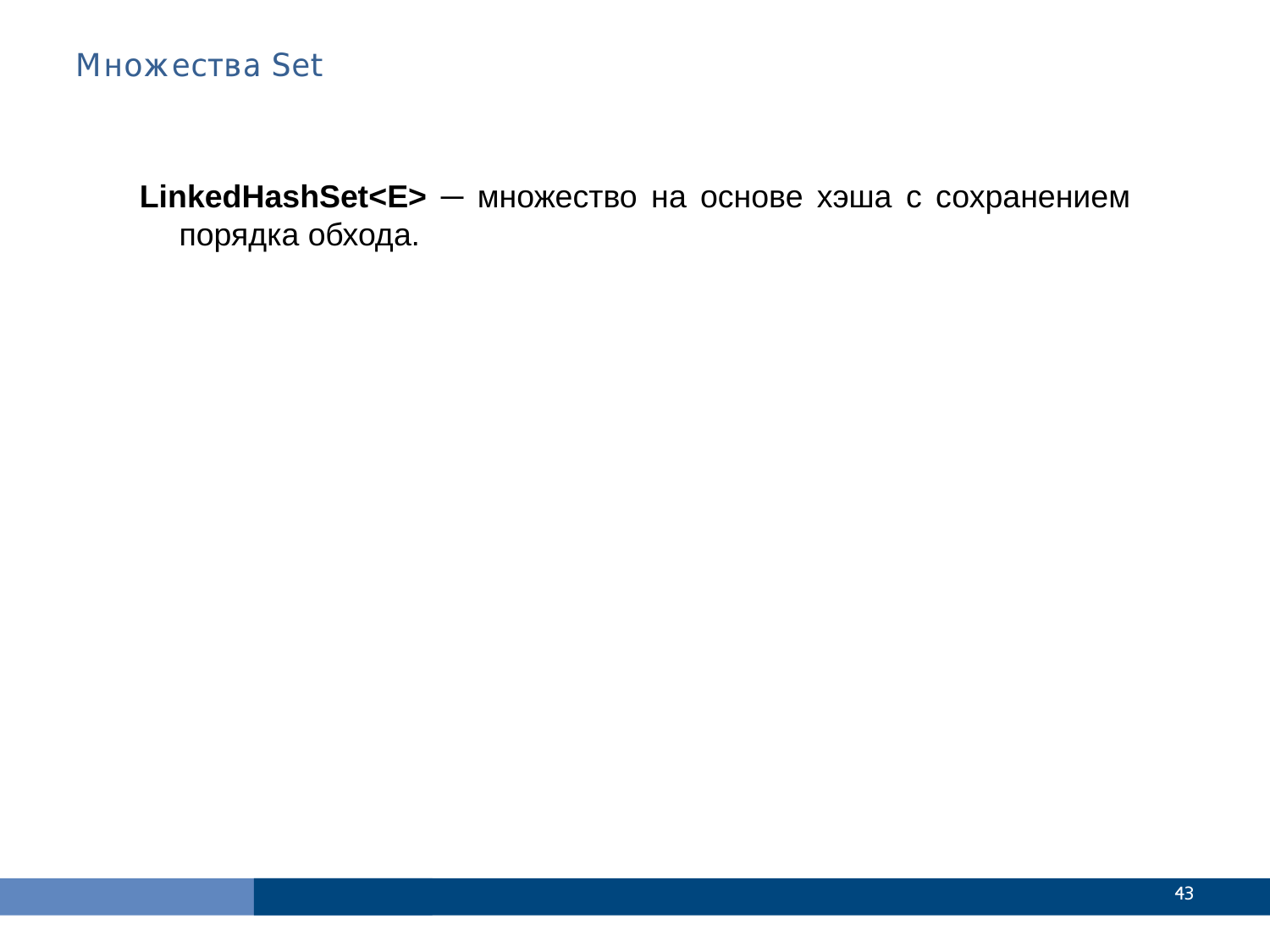

Множества Set
LinkedHashSet<E> ─ множество на основе хэша c сохранением порядка обхода.

43